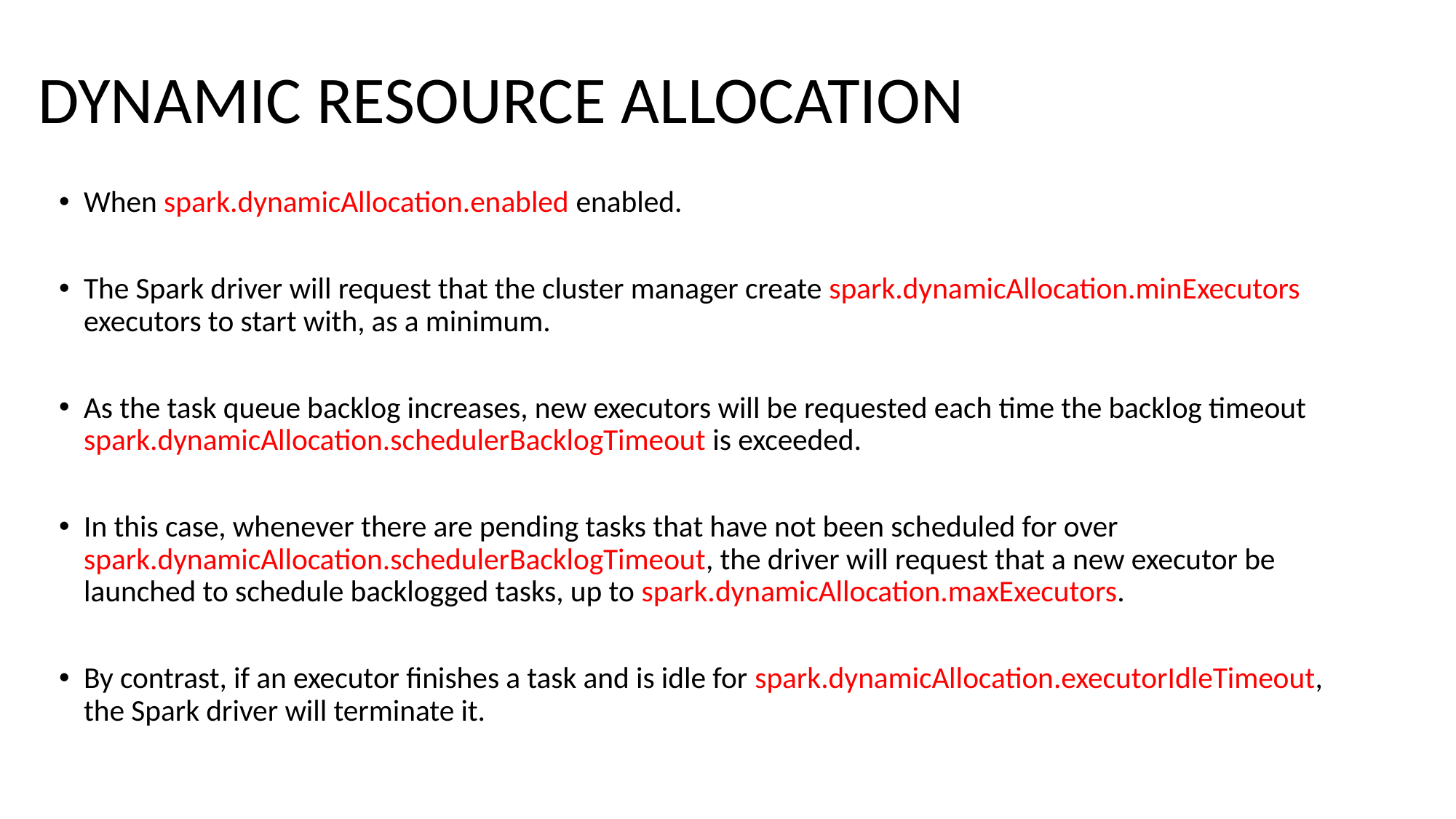

# DYNAMIC RESOURCE ALLOCATION
When spark.dynamicAllocation.enabled enabled.

The Spark driver will request that the cluster manager create spark.dynamicAllocation.minExecutors executors to start with, as a minimum.

As the task queue backlog increases, new executors will be requested each time the backlog timeout spark.dynamicAllocation.schedulerBacklogTimeout is exceeded.

In this case, whenever there are pending tasks that have not been scheduled for over spark.dynamicAllocation.schedulerBacklogTimeout, the driver will request that a new executor be launched to schedule backlogged tasks, up to spark.dynamicAllocation.maxExecutors.

By contrast, if an executor finishes a task and is idle for spark.dynamicAllocation.executorIdleTimeout, the Spark driver will terminate it.